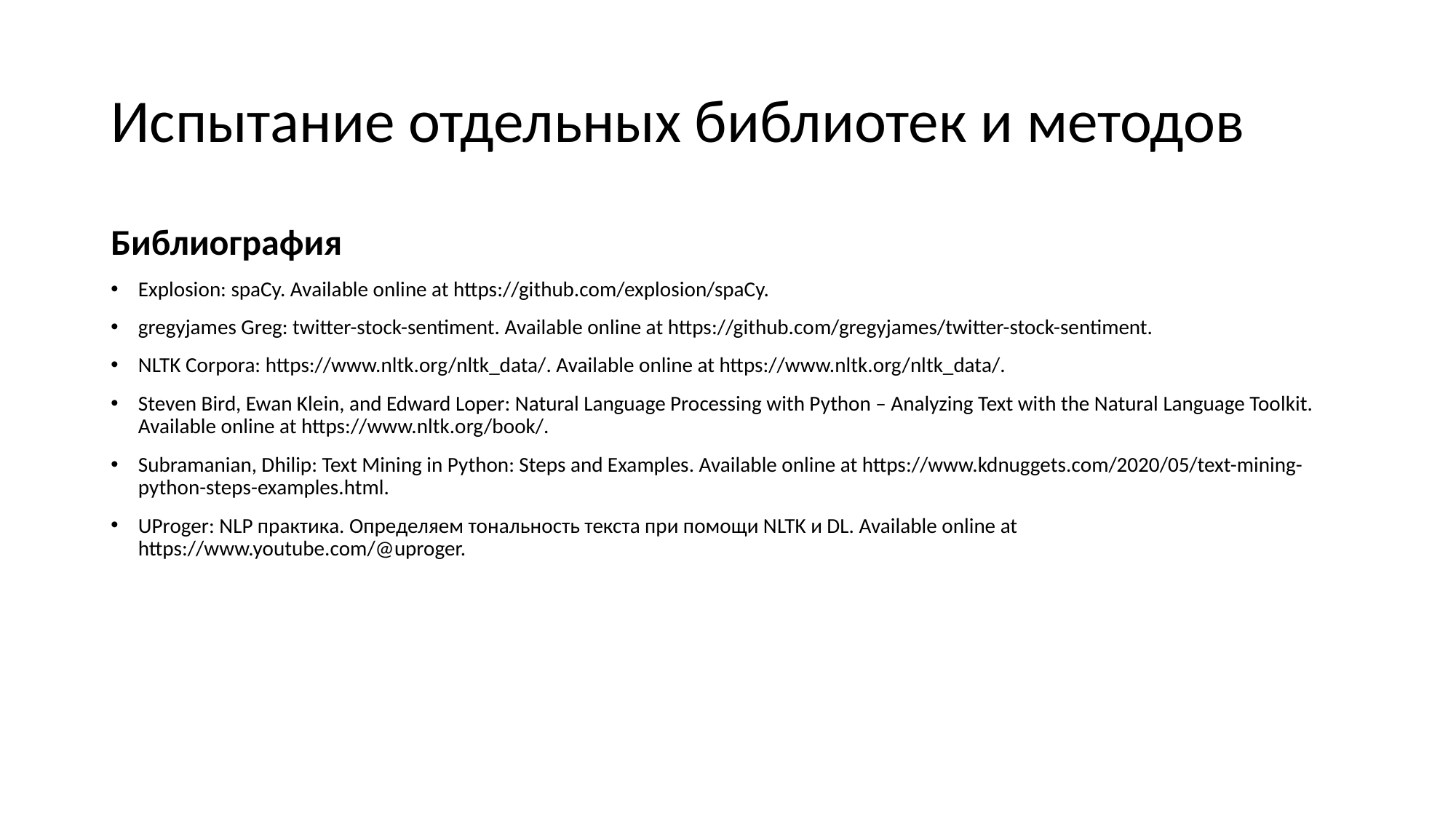

# Испытание отдельных библиотек и методов
Библиография
Explosion: spaCy. Available online at https://github.com/explosion/spaCy.
gregyjames Greg: twitter-stock-sentiment. Available online at https://github.com/gregyjames/twitter-stock-sentiment.
NLTK Corpora: https://www.nltk.org/nltk_data/. Available online at https://www.nltk.org/nltk_data/.
Steven Bird, Ewan Klein, and Edward Loper: Natural Language Processing with Python – Analyzing Text with the Natural Language Toolkit. Available online at https://www.nltk.org/book/.
Subramanian, Dhilip: Text Mining in Python: Steps and Examples. Available online at https://www.kdnuggets.com/2020/05/text-mining-python-steps-examples.html.
UProger: NLP практика. Определяем тональность текста при помощи NLTK и DL. Available online at https://www.youtube.com/@uproger.